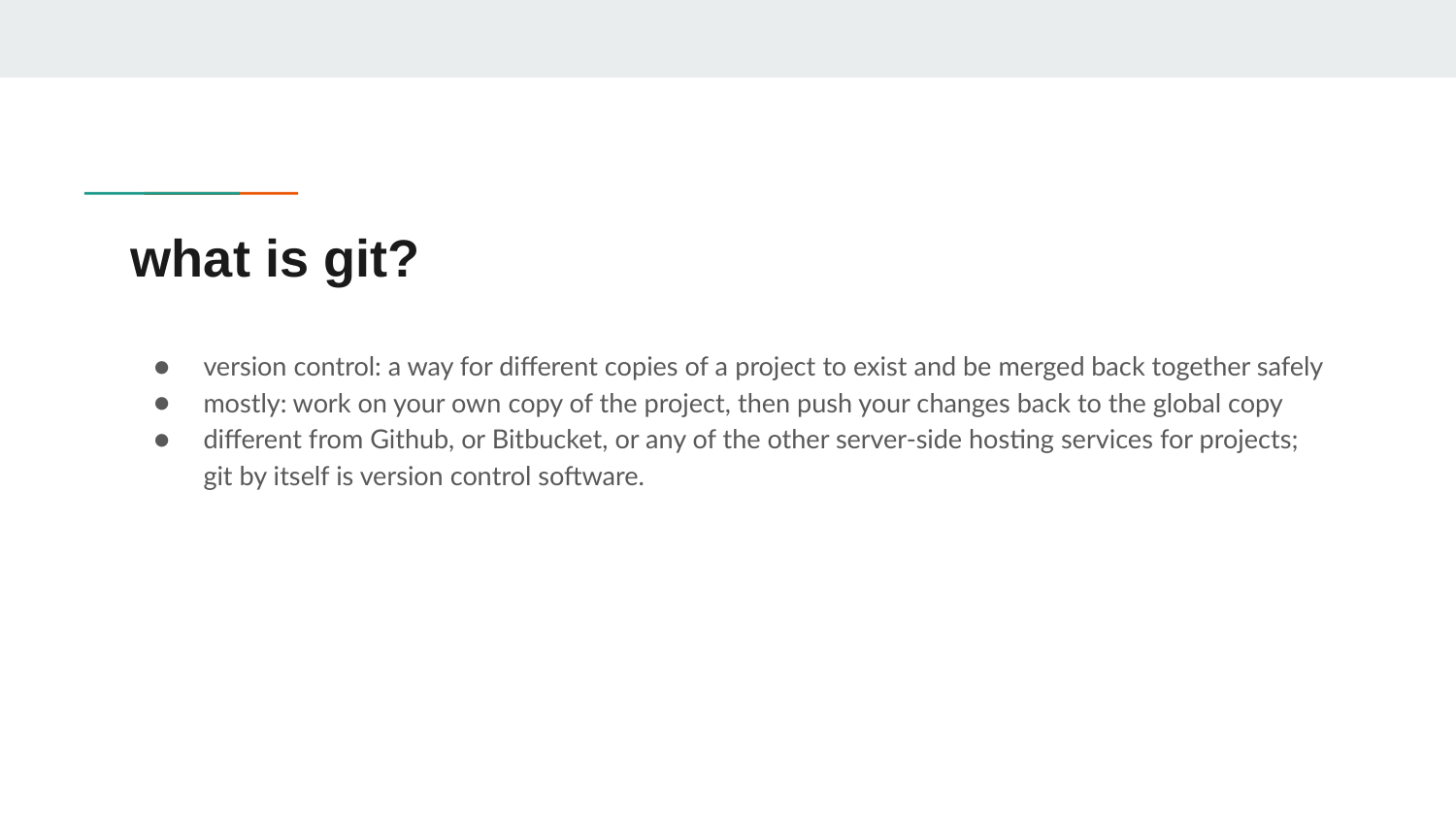

# what is git?
version control: a way for different copies of a project to exist and be merged back together safely
mostly: work on your own copy of the project, then push your changes back to the global copy
different from Github, or Bitbucket, or any of the other server-side hosting services for projects; git by itself is version control software.